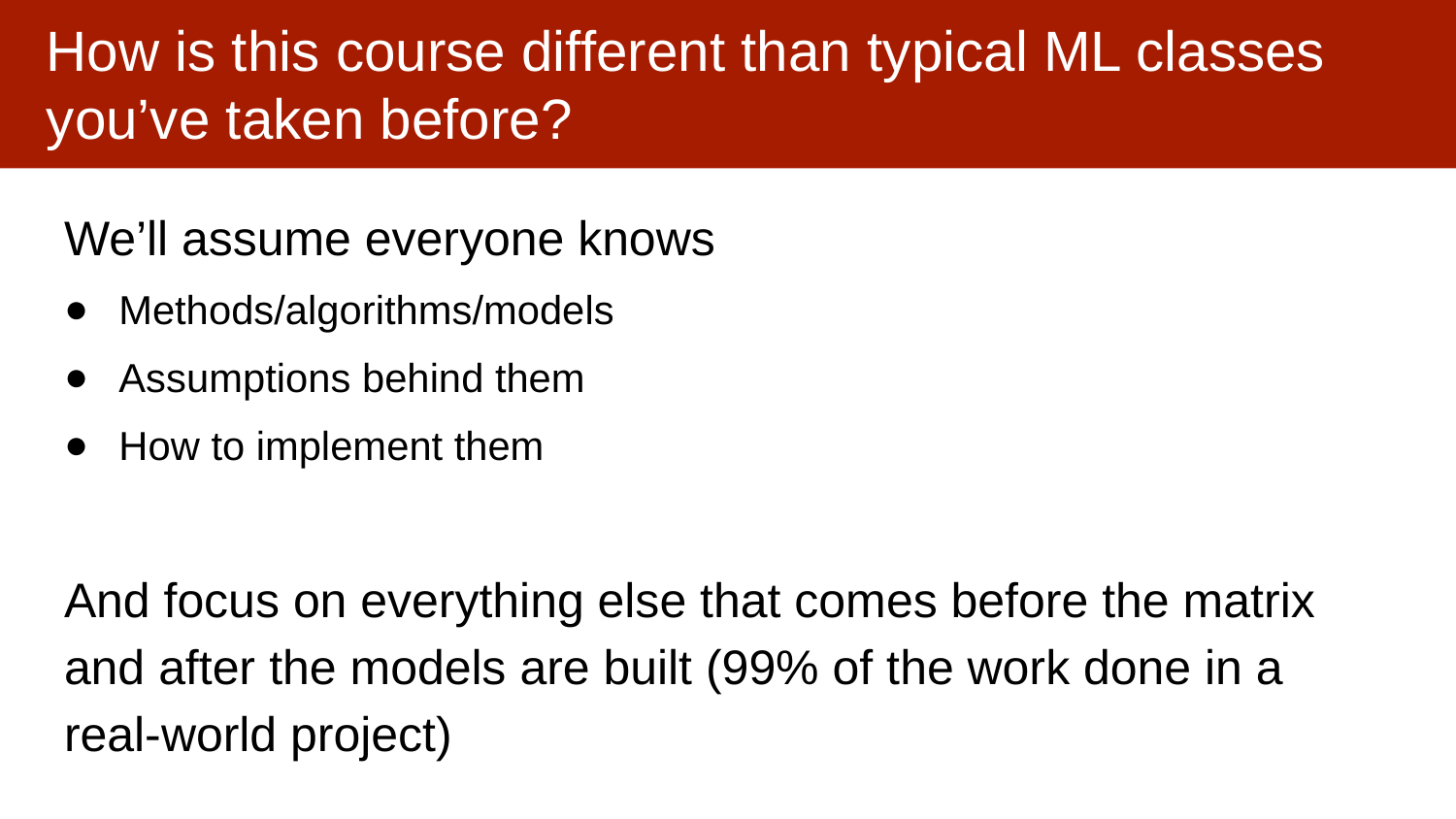

# How is this course different than typical ML classes you’ve taken before?
We’ll assume everyone knows
Methods/algorithms/models
Assumptions behind them
How to implement them

And focus on everything else that comes before the matrix and after the models are built (99% of the work done in a real-world project)